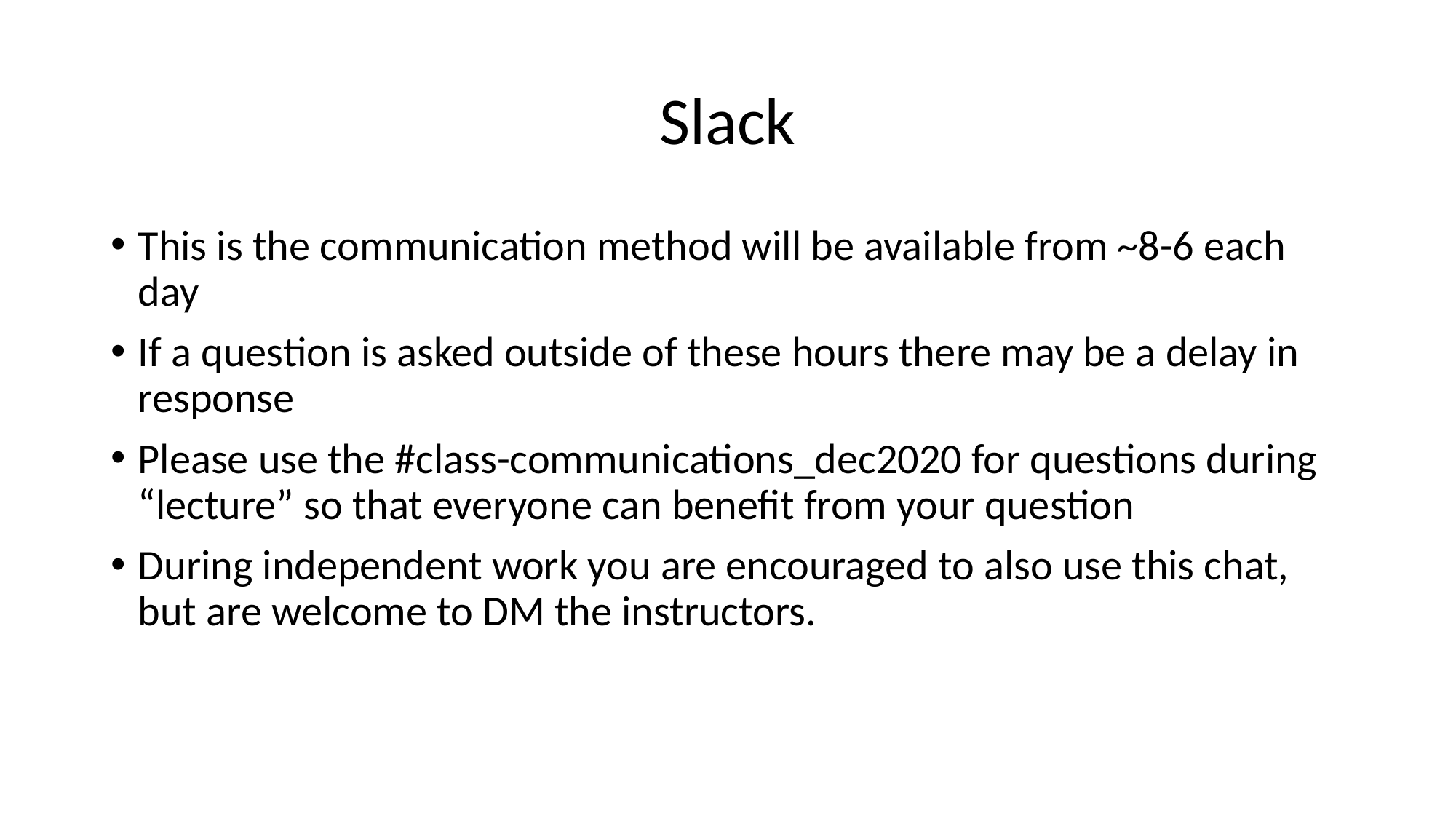

# Slack
This is the communication method will be available from ~8-6 each day
If a question is asked outside of these hours there may be a delay in response
Please use the #class-communications_dec2020 for questions during “lecture” so that everyone can benefit from your question
During independent work you are encouraged to also use this chat, but are welcome to DM the instructors.